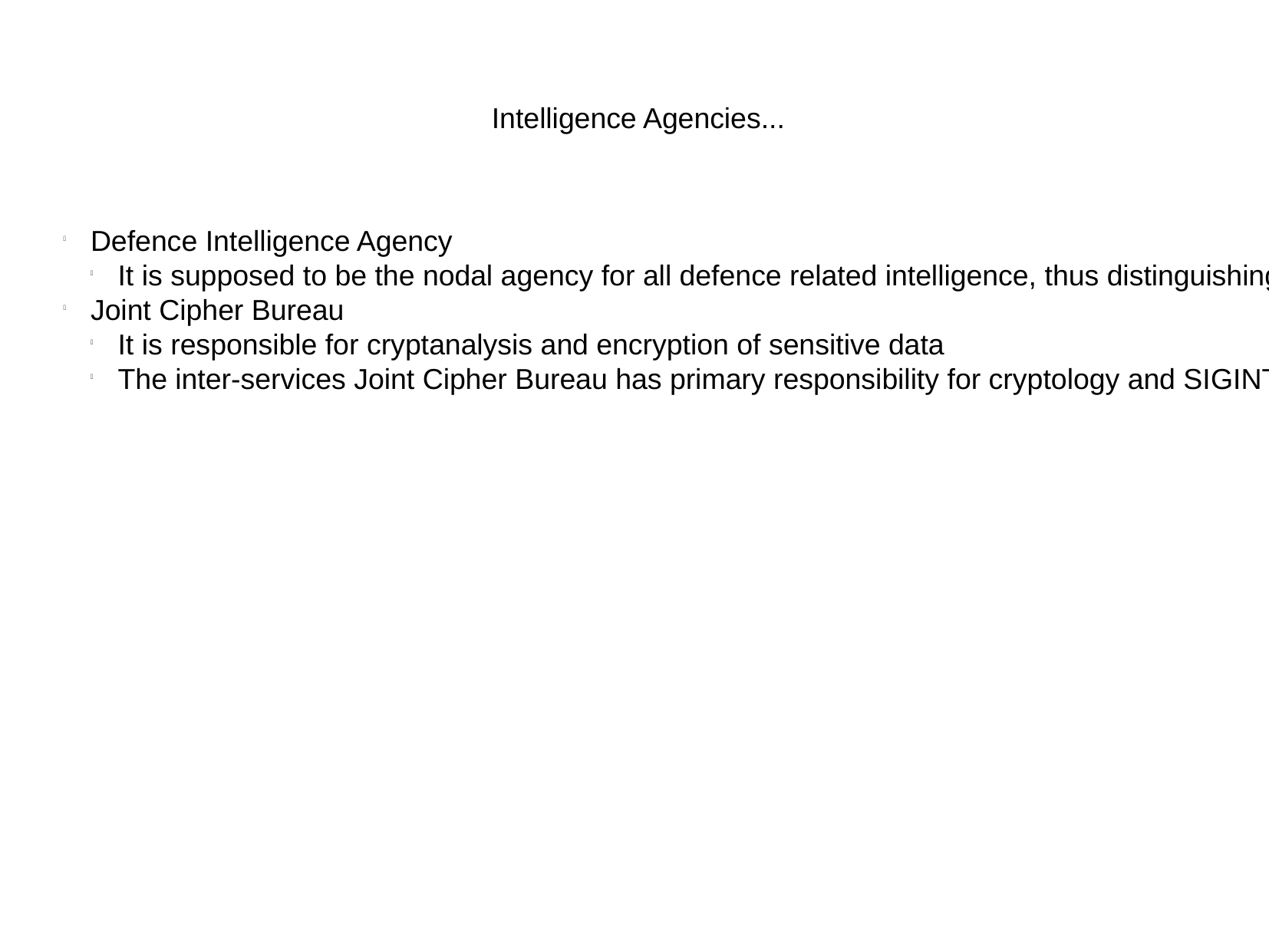

Intelligence Agencies...
Defence Intelligence Agency
It is supposed to be the nodal agency for all defence related intelligence, thus distinguishing it from the R&AW. Much of the agency's budget and operations are classified.
Joint Cipher Bureau
It is responsible for cryptanalysis and encryption of sensitive data
The inter-services Joint Cipher Bureau has primary responsibility for cryptology and SIGINT